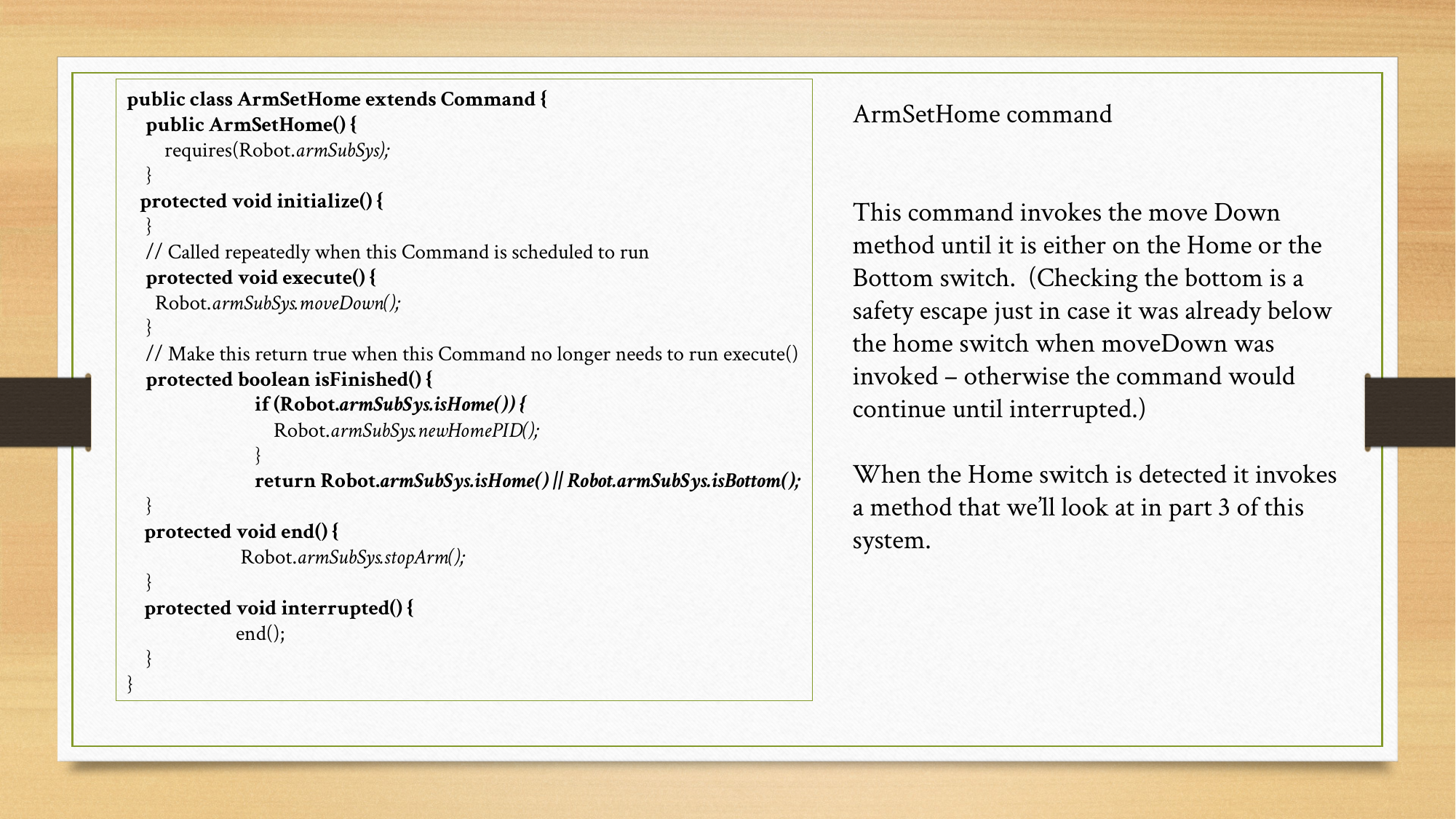

public class ArmSetHome extends Command {
    public ArmSetHome() {
        requires(Robot.armSubSys);
    }
   protected void initialize() {
    }
    // Called repeatedly when this Command is scheduled to run
    protected void execute() {
      Robot.armSubSys.moveDown();
    }
    // Make this return true when this Command no longer needs to run execute()
    protected boolean isFinished() {
	    if (Robot.armSubSys.isHome()) {
	        Robot.armSubSys.newHomePID();
	    }
	    return Robot.armSubSys.isHome() || Robot.armSubSys.isBottom();
    }
    protected void end() {
   	 Robot.armSubSys.stopArm();
    }
    protected void interrupted() {
    	end();
    }
}
ArmSetHome command

This command invokes the move Down method until it is either on the Home or the Bottom switch.  (Checking the bottom is a safety escape just in case it was already below the home switch when moveDown was invoked – otherwise the command would continue until interrupted.)

When the Home switch is detected it invokes a method that we’ll look at in part 3 of this system.